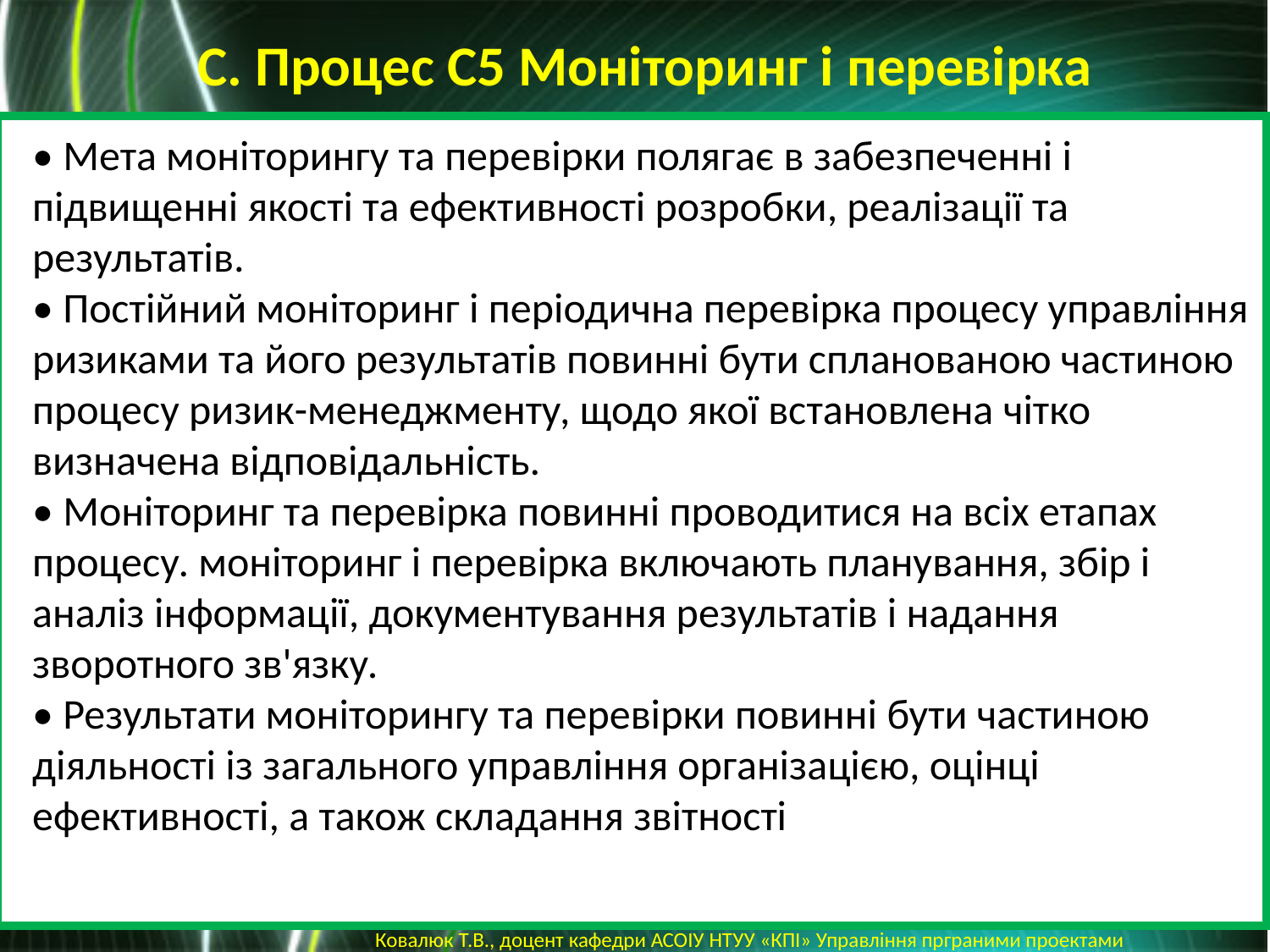

С. Процес С5 Моніторинг і перевірка
• Мета моніторингу та перевірки полягає в забезпеченні і підвищенні якості та ефективності розробки, реалізації та результатів.
• Постійний моніторинг і періодична перевірка процесу управління ризиками та його результатів повинні бути спланованою частиною процесу ризик-менеджменту, щодо якої встановлена ​​чітко визначена відповідальність.
• Моніторинг та перевірка повинні проводитися на всіх етапах процесу. моніторинг і перевірка включають планування, збір і аналіз інформації, документування результатів і надання зворотного зв'язку.
• Результати моніторингу та перевірки повинні бути частиною діяльності із загального управління організацією, оцінці ефективності, а також складання звітності